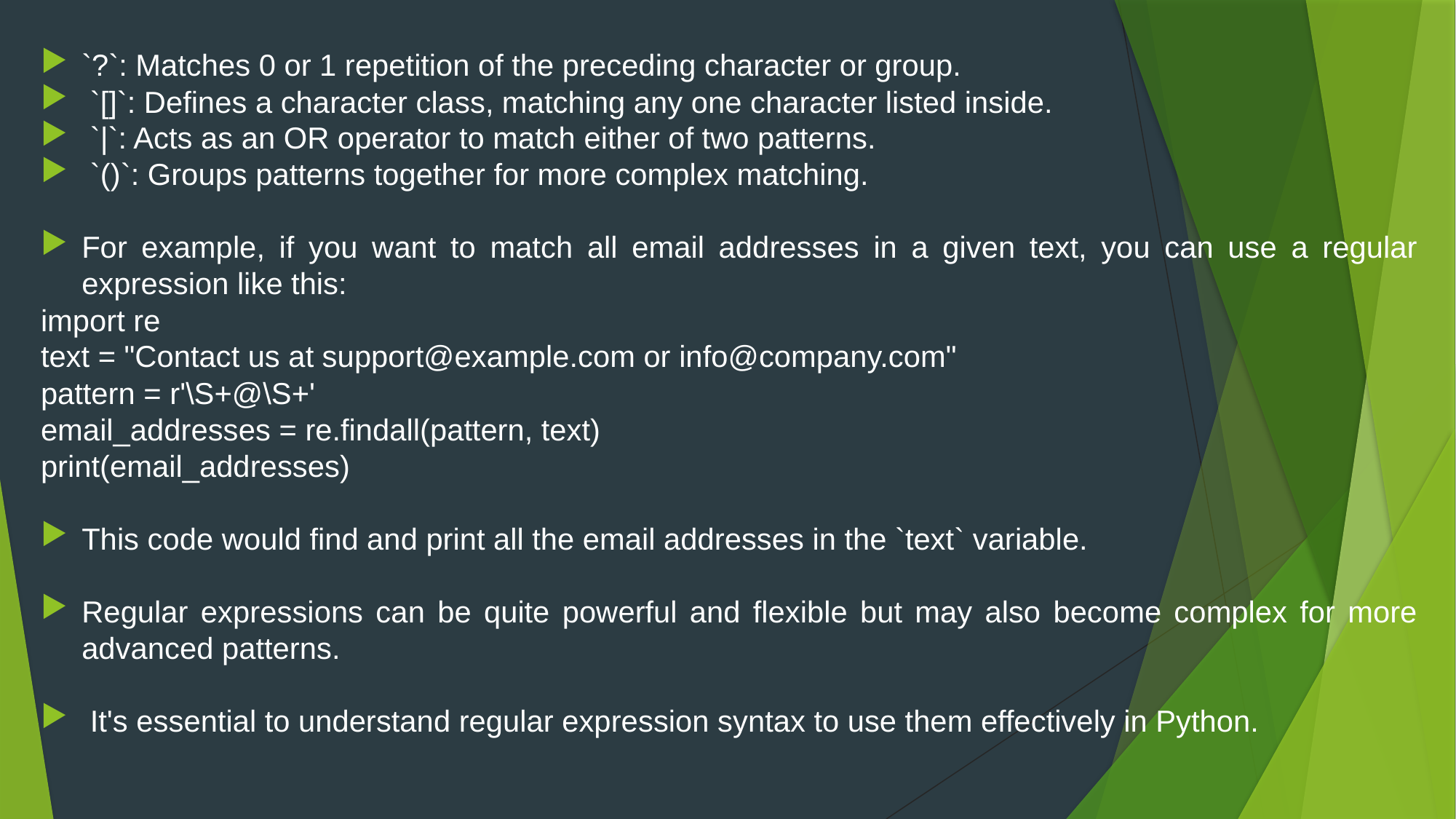

`?`: Matches 0 or 1 repetition of the preceding character or group.
 `[]`: Defines a character class, matching any one character listed inside.
 `|`: Acts as an OR operator to match either of two patterns.
 `()`: Groups patterns together for more complex matching.

For example, if you want to match all email addresses in a given text, you can use a regular expression like this:
import re
text = "Contact us at support@example.com or info@company.com"
pattern = r'\S+@\S+'
email_addresses = re.findall(pattern, text)
print(email_addresses)

This code would find and print all the email addresses in the `text` variable.

Regular expressions can be quite powerful and flexible but may also become complex for more advanced patterns.

 It's essential to understand regular expression syntax to use them effectively in Python.